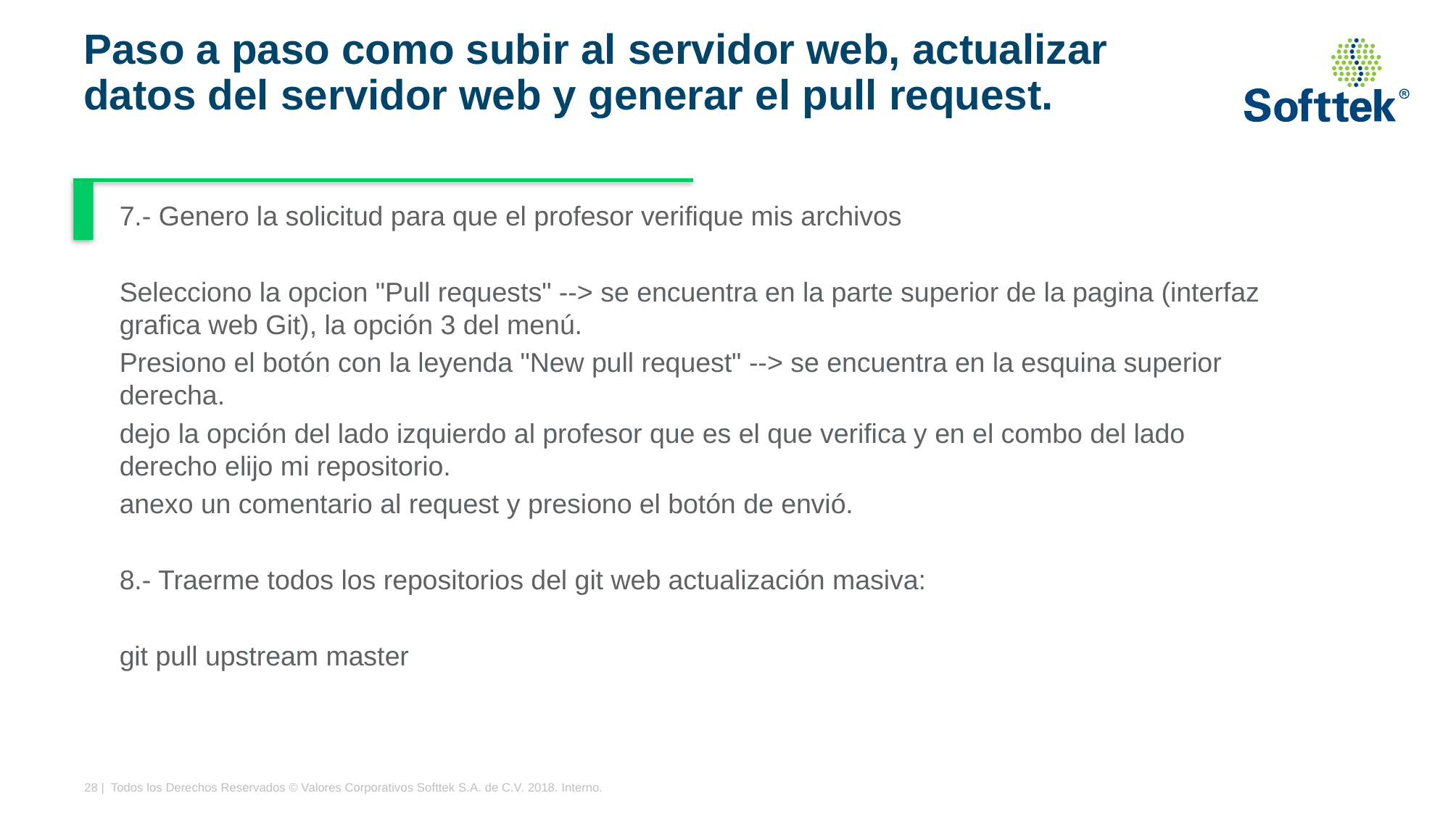

# Paso a paso como subir al servidor web, actualizar datos del servidor web y generar el pull request.

7.- Genero la solicitud para que el profesor verifique mis archivos

Selecciono la opcion "Pull requests" --> se encuentra en la parte superior de la pagina (interfaz grafica web Git), la opción 3 del menú.
Presiono el botón con la leyenda "New pull request" --> se encuentra en la esquina superior derecha.
dejo la opción del lado izquierdo al profesor que es el que verifica y en el combo del lado derecho elijo mi repositorio.
anexo un comentario al request y presiono el botón de envió.

8.- Traerme todos los repositorios del git web actualización masiva:

git pull upstream master